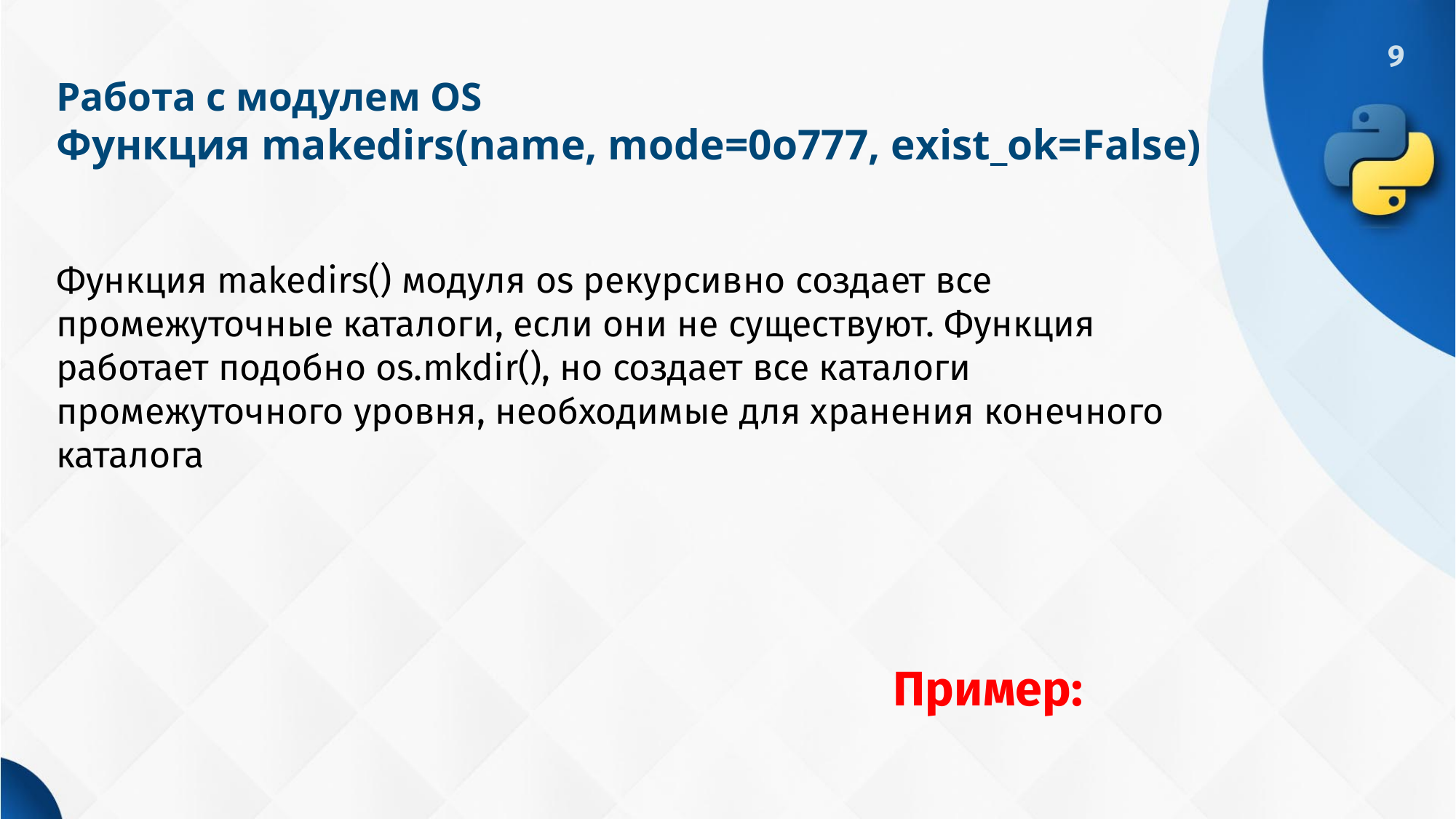

# Работа с модулем OS Функция makedirs(name, mode=0o777, exist_ok=False)
Функция makedirs() модуля os рекурсивно создает все промежуточные каталоги, если они не существуют. Функция работает подобно os.mkdir(), но создает все каталоги промежуточного уровня, необходимые для хранения конечного каталога

Пример: